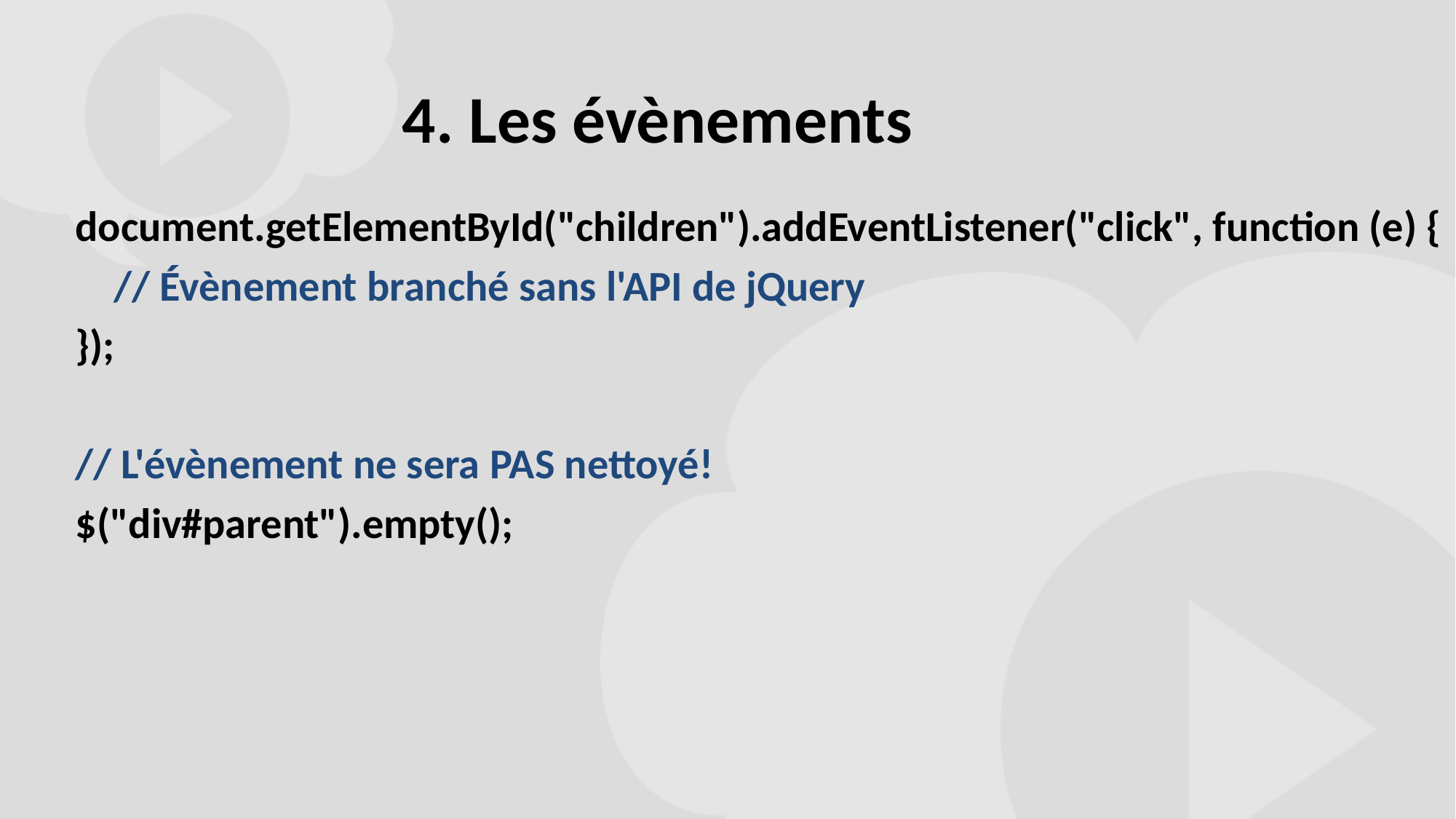

# 4. Les évènements
document.getElementById("children").addEventListener("click", function (e) {
    // Évènement branché sans l'API de jQuery
});

// L'évènement ne sera PAS nettoyé!
$("div#parent").empty();